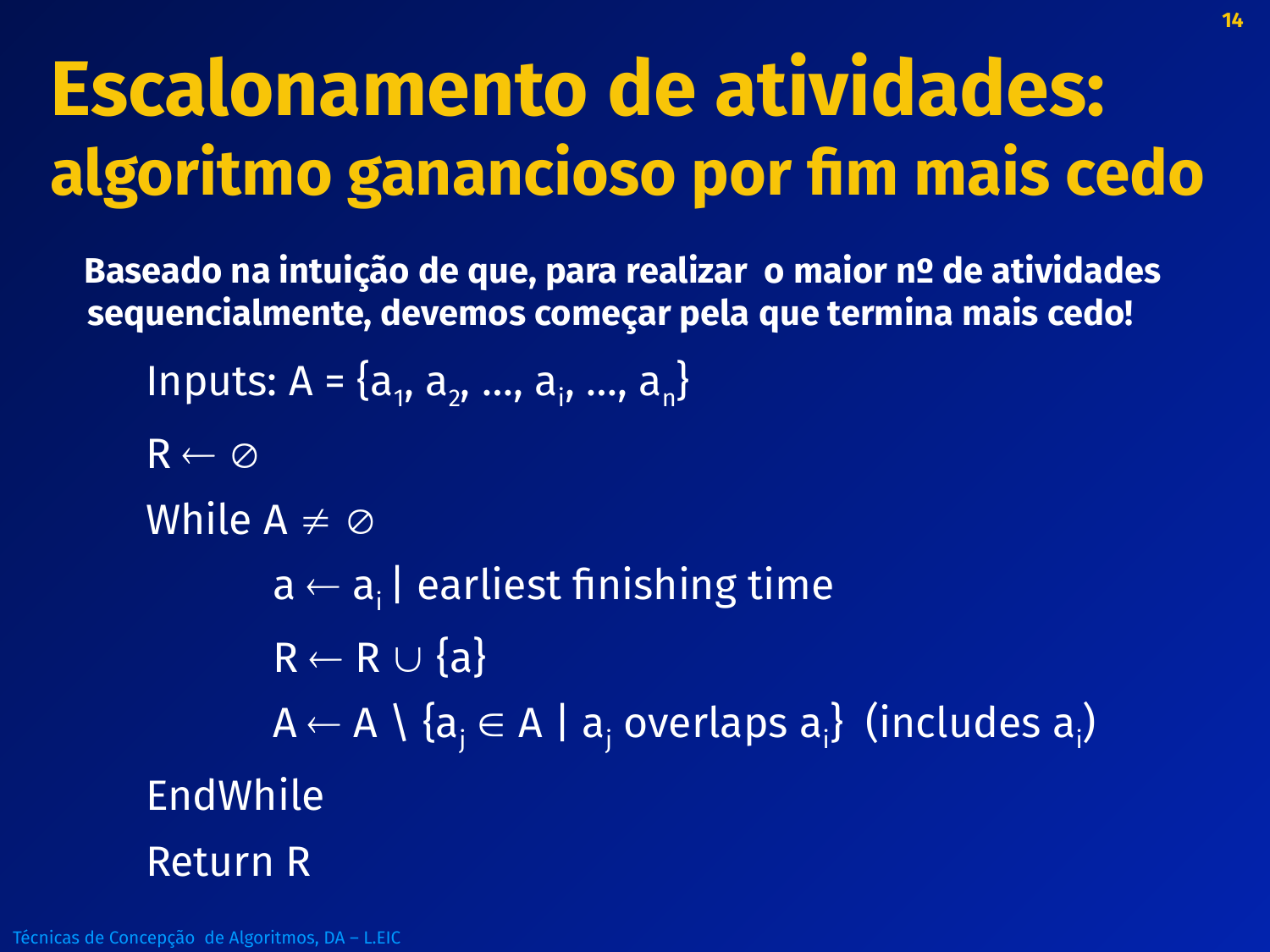

# Escalonamento de atividades: algoritmo ganancioso por fim mais cedo
  Baseado na intuição de que, para realizar  o maior nº de atividades
  sequencialmente, devemos começar pela que termina mais cedo!
	Inputs: A = {a1, a2, …, ai, …, an}
	R ← ∅
	While A ≠ ∅
		a ← ai | earliest finishing time
		R ← R ∪ {a}
		A ← A \ {aj ∈ A | aj overlaps ai}  (includes ai)
	EndWhile
	Return R